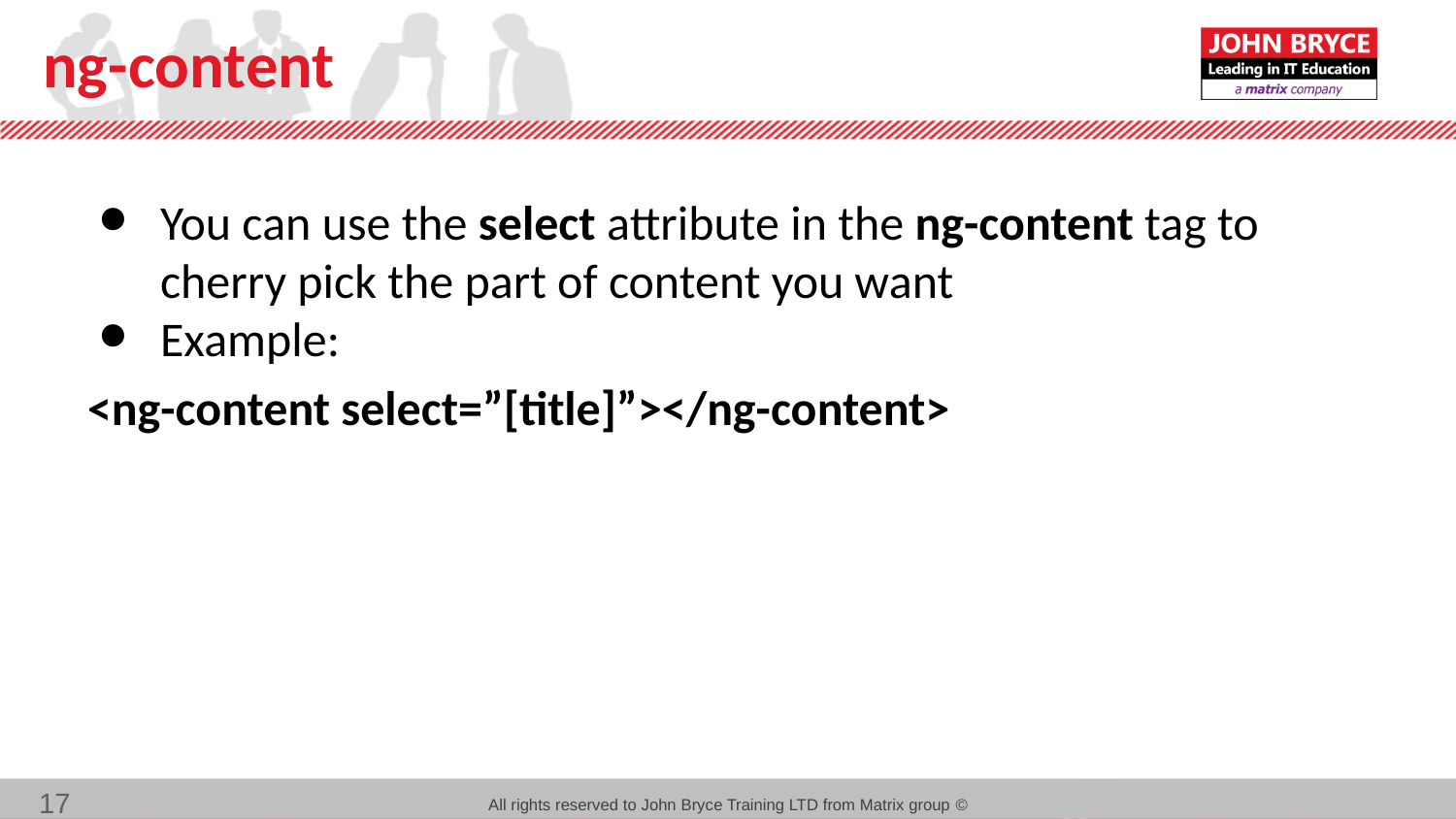

# ng-content
You can use the select attribute in the ng-content tag to cherry pick the part of content you want
Example:
<ng-content select=”[title]”></ng-content>